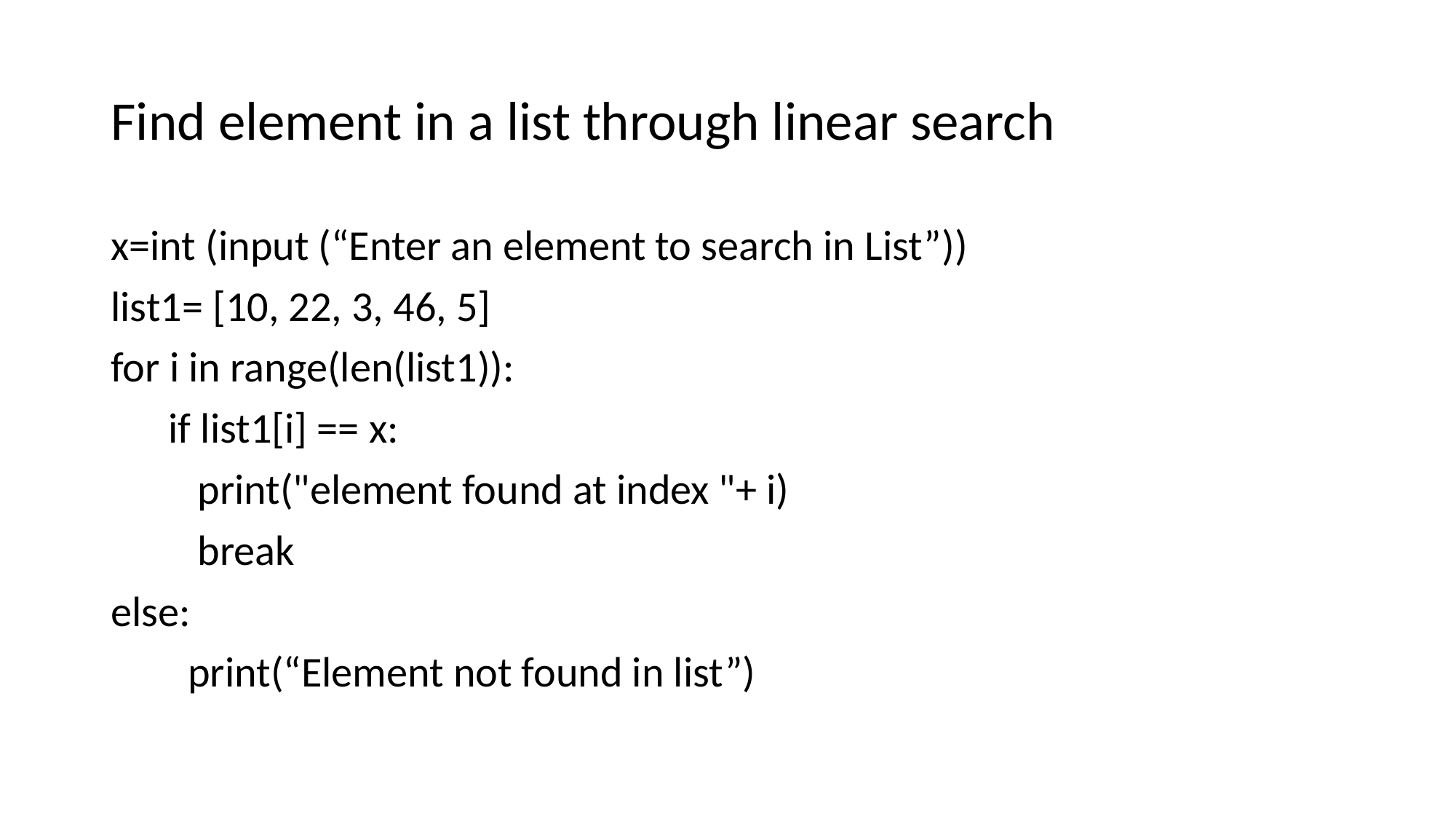

# Find element in a list through linear search
x=int (input (“Enter an element to search in List”))
list1= [10, 22, 3, 46, 5]
for i in range(len(list1)):
      if list1[i] == x:
         print("element found at index "+ i)
         break
else:
        print(“Element not found in list”)